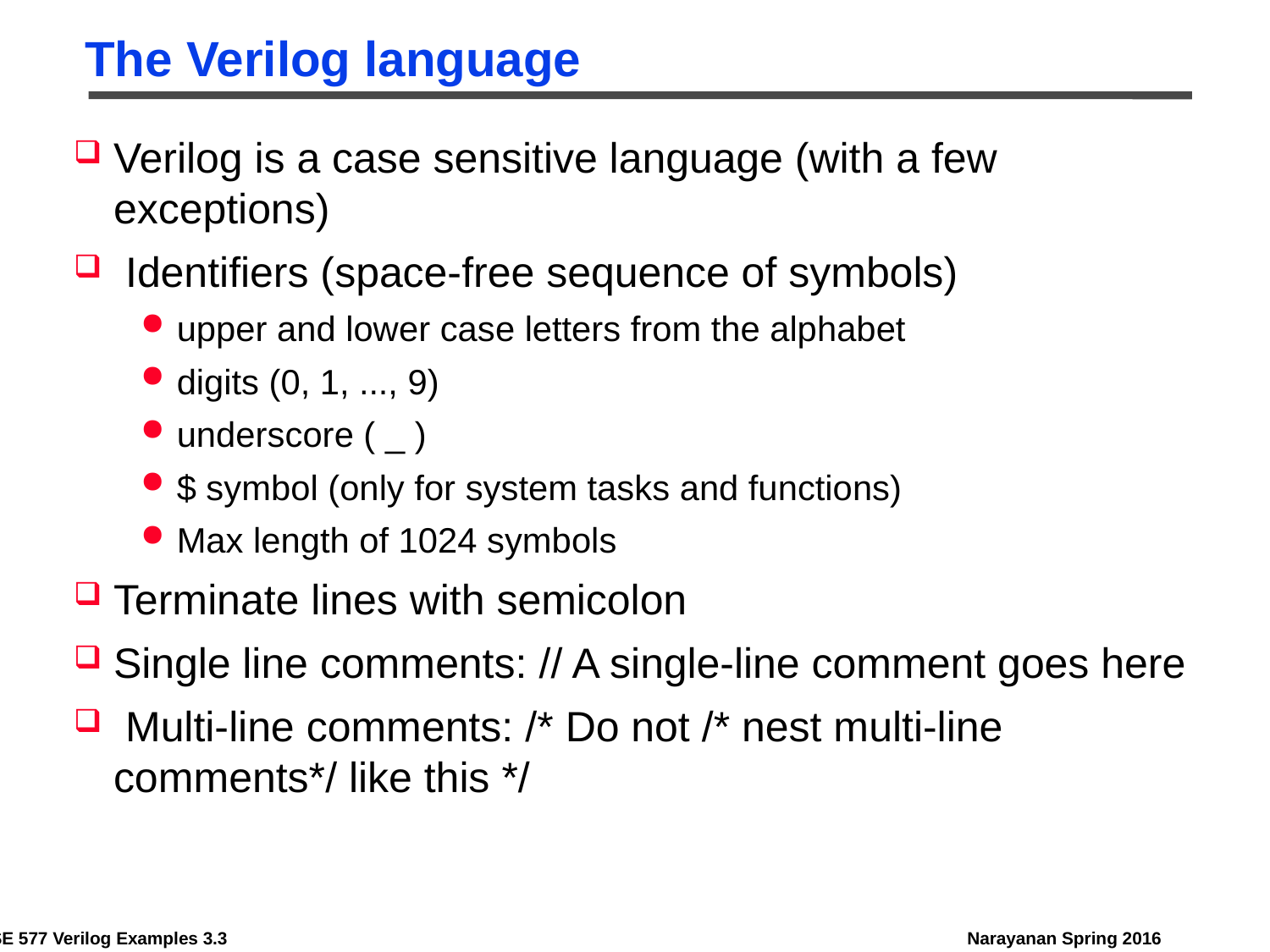

# The Verilog language
Verilog is a case sensitive language (with a few exceptions)
 Identifiers (space-free sequence of symbols)
upper and lower case letters from the alphabet
digits (0, 1, ..., 9)
underscore ( _ )
$ symbol (only for system tasks and functions)
Max length of 1024 symbols
Terminate lines with semicolon
Single line comments: // A single-line comment goes here
 Multi-line comments: /* Do not /* nest multi-line comments*/ like this */